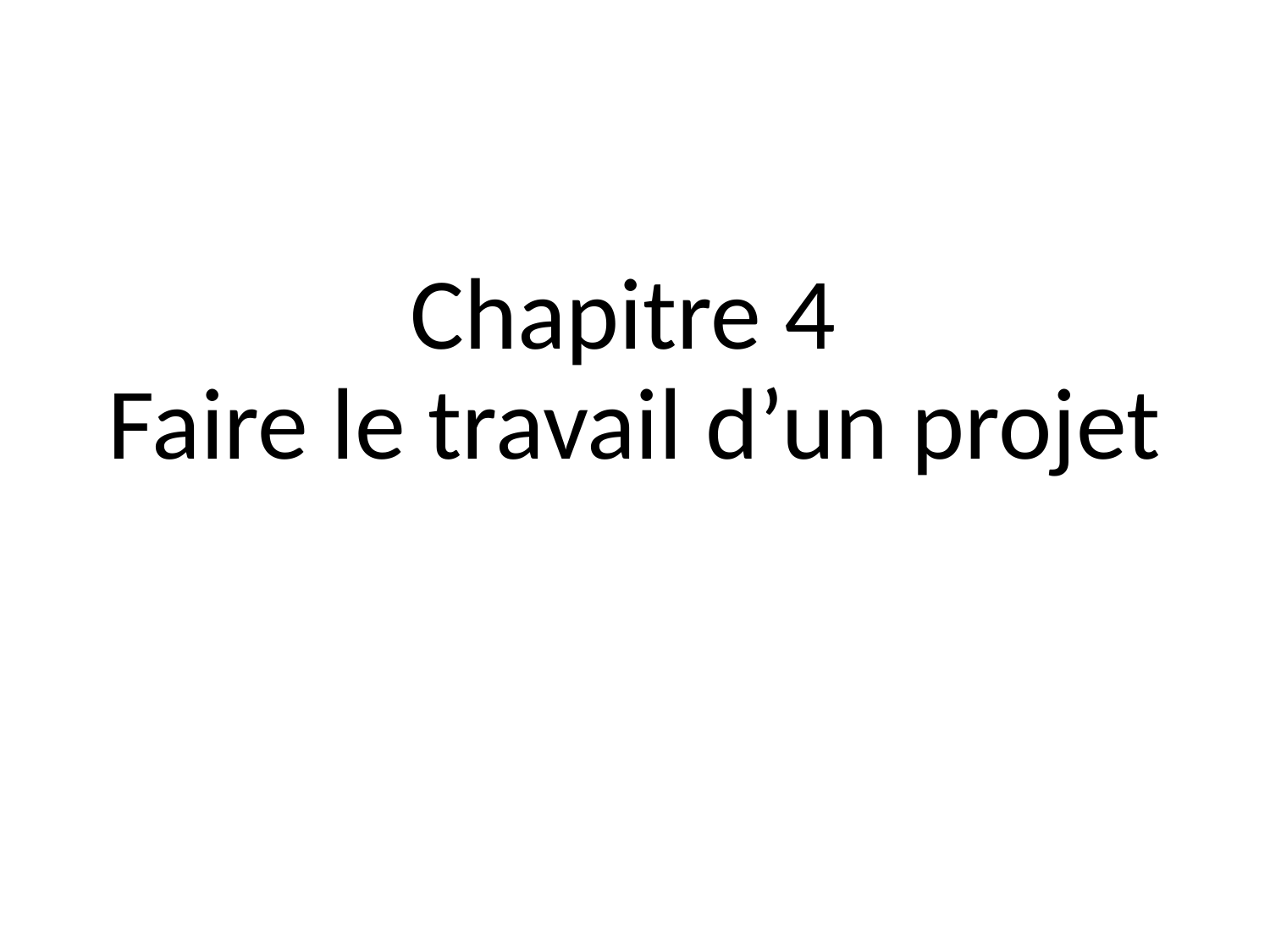

# Chapitre 4 Faire le travail d’un projet
1